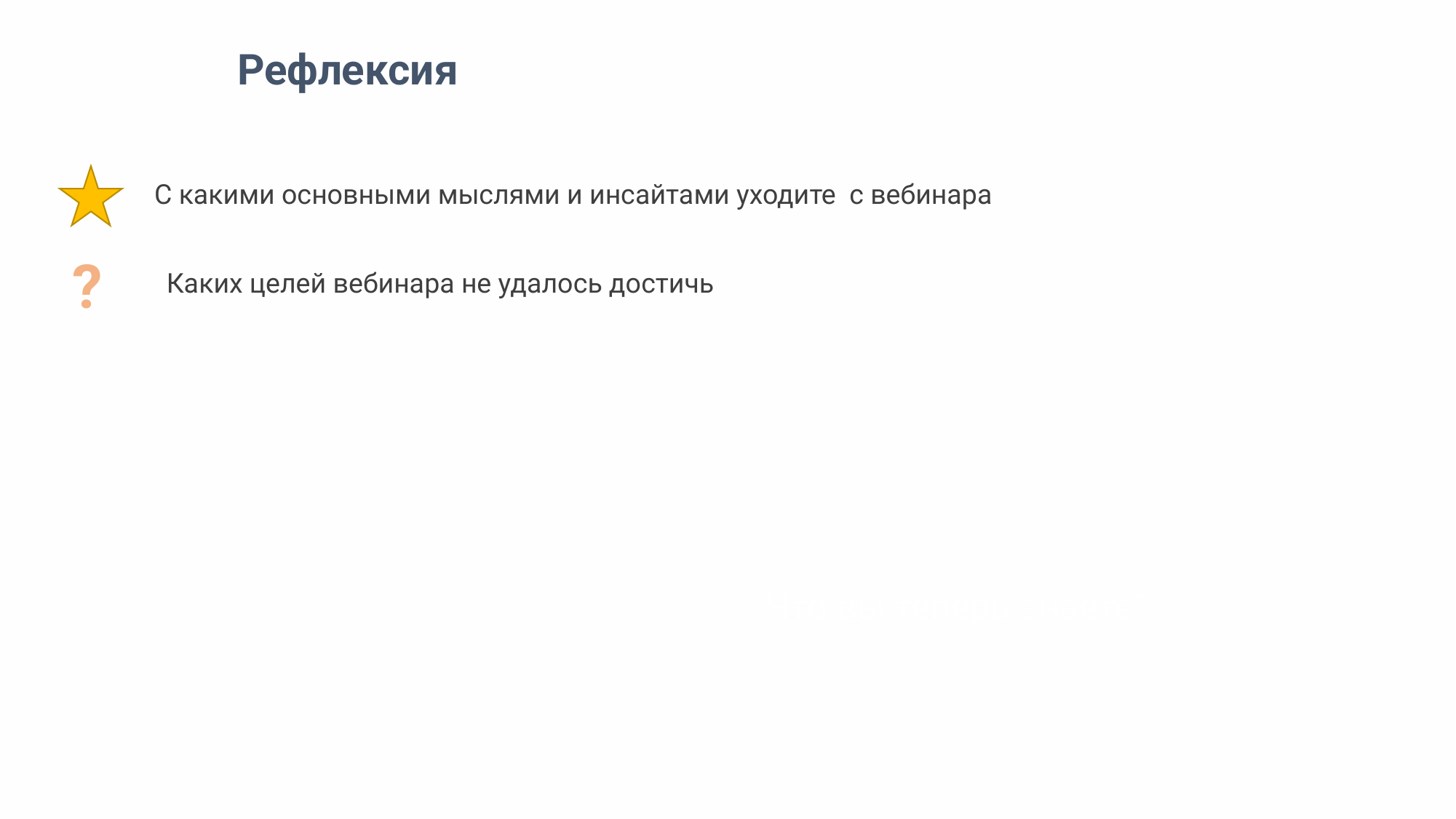

Рефлексия

         С какими основными мыслями и инсайтами уходите  с вебинара
?

Каких целей вебинара не удалось достичь

Что вы теперь знаете?